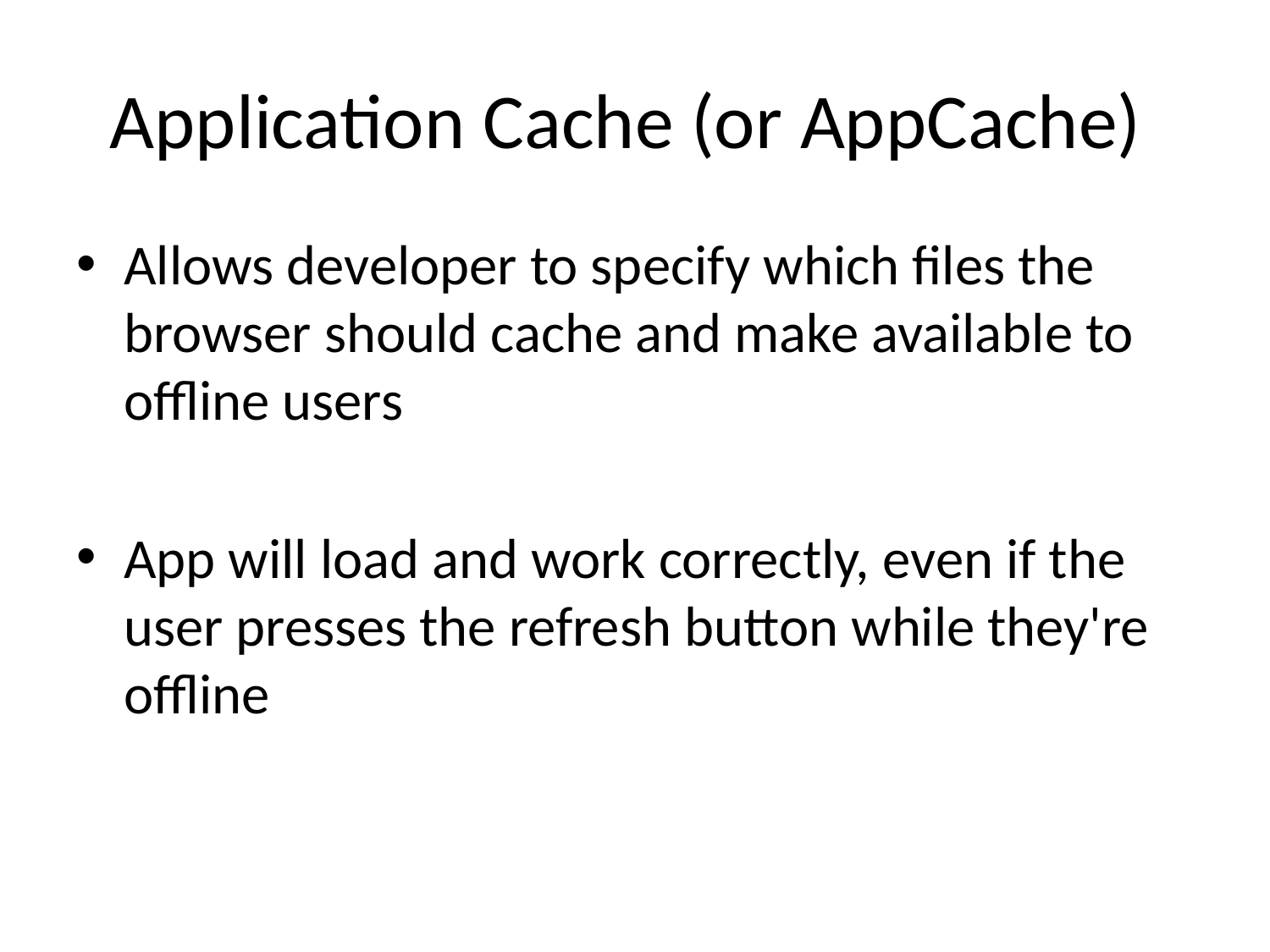

# Application Cache (or AppCache)
Allows developer to specify which files the browser should cache and make available to offline users

App will load and work correctly, even if the user presses the refresh button while they're offline